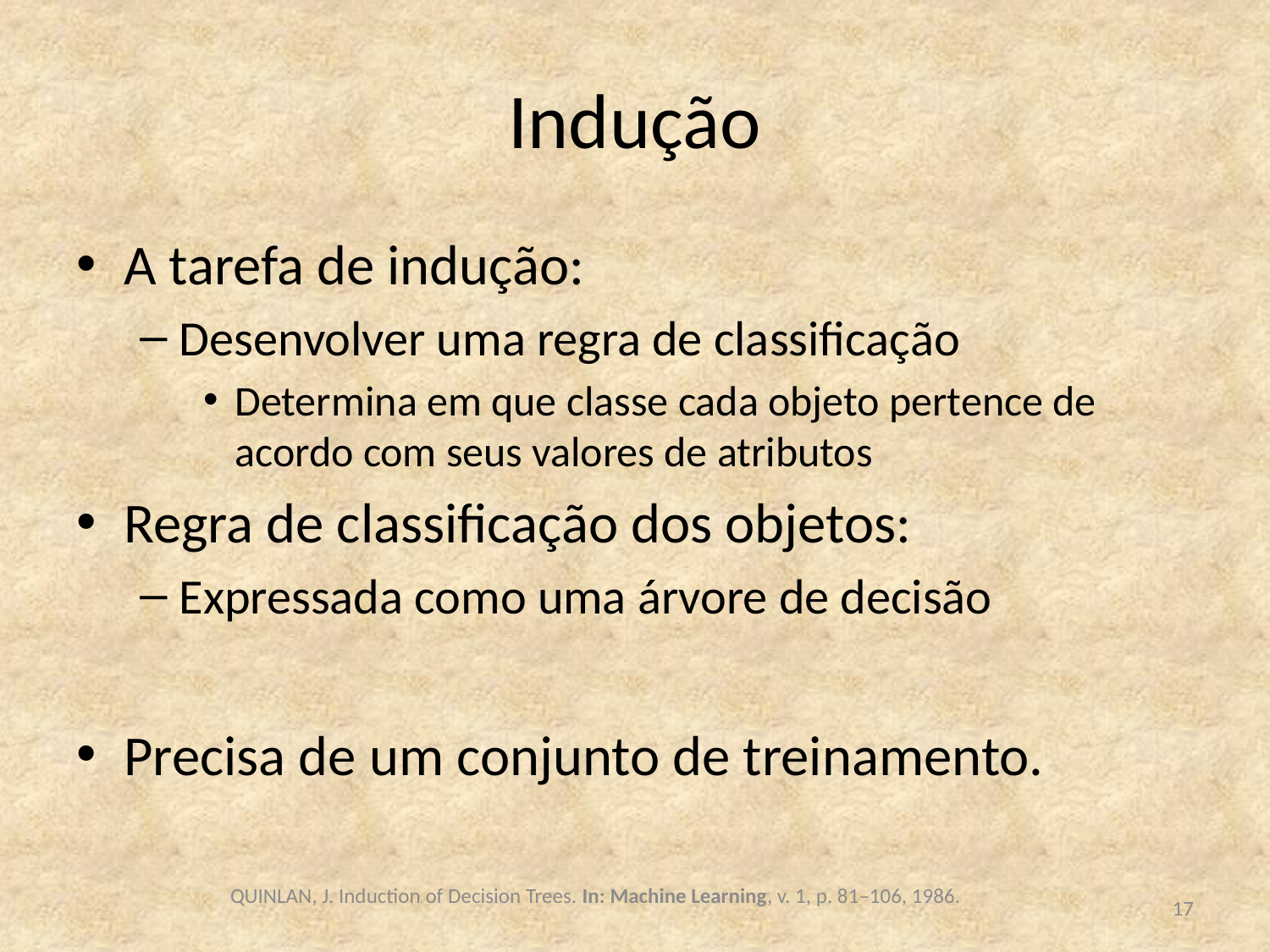

# Indução
A tarefa de indução:
Desenvolver uma regra de classificação
Determina em que classe cada objeto pertence de acordo com seus valores de atributos
Regra de classificação dos objetos:
Expressada como uma árvore de decisão

Precisa de um conjunto de treinamento.
QUINLAN, J. Induction of Decision Trees. In: Machine Learning, v. 1, p. 81–106, 1986.

17